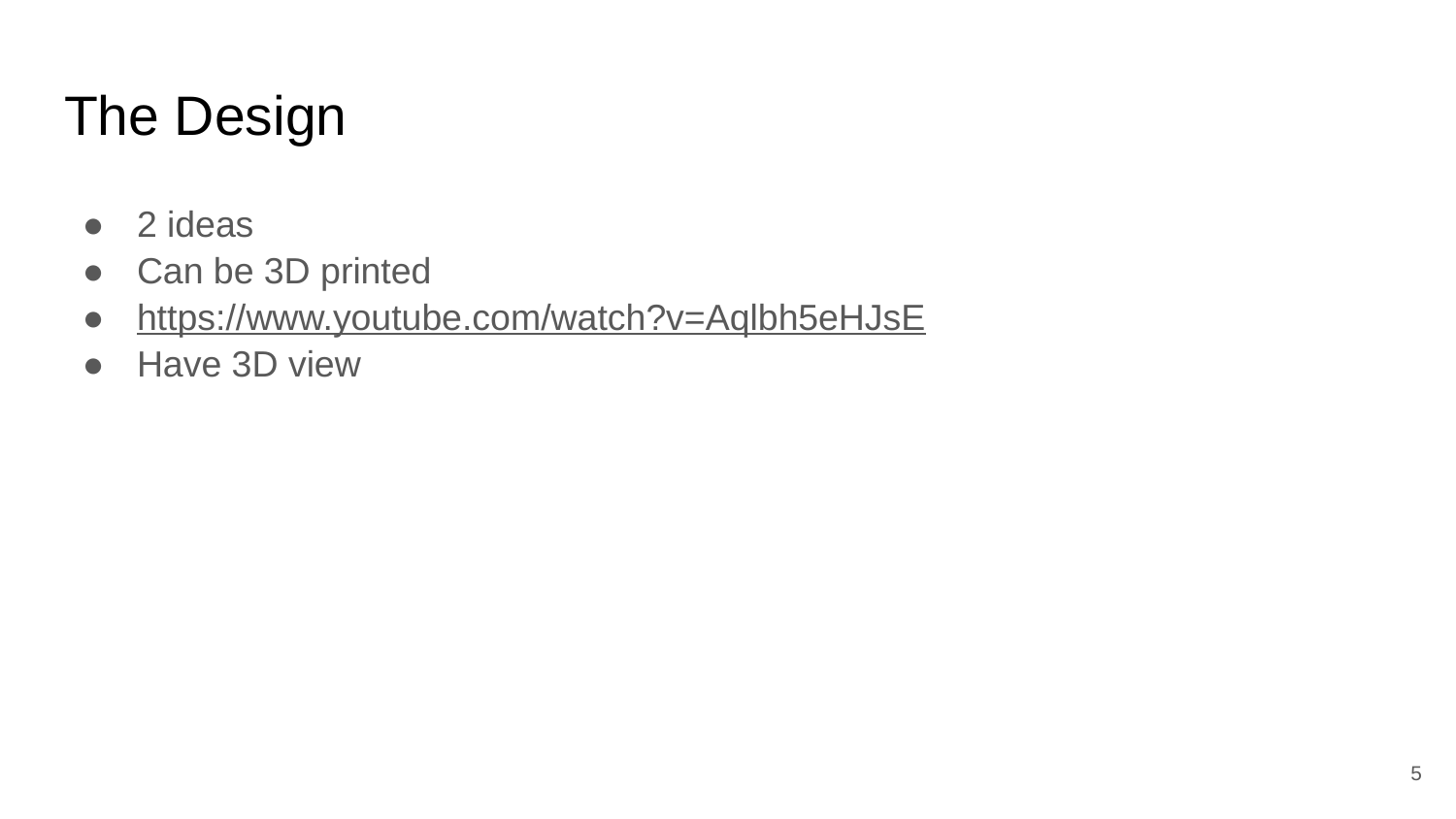

# The Design
2 ideas
Can be 3D printed
https://www.youtube.com/watch?v=Aqlbh5eHJsE
Have 3D view
5